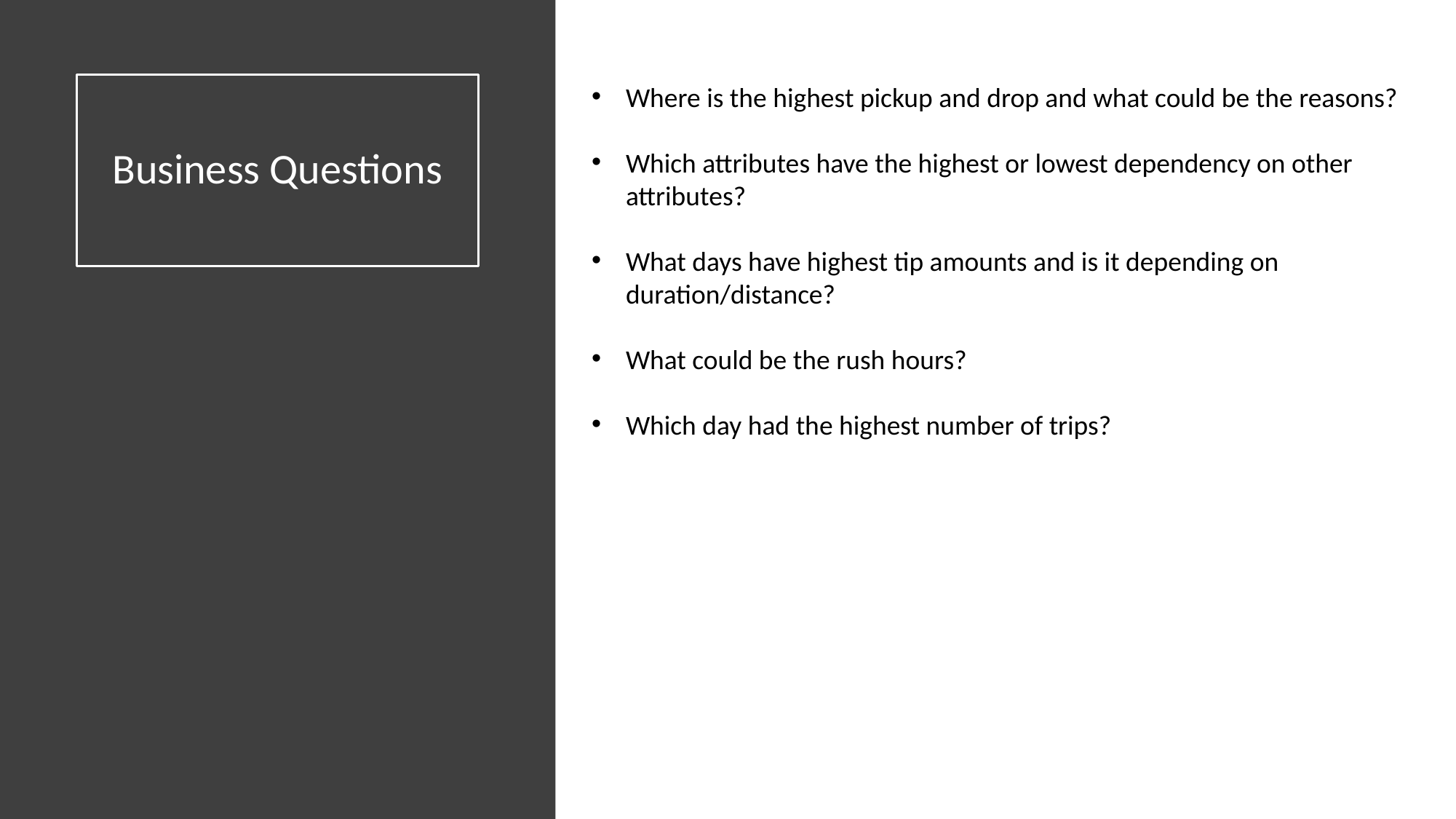

# Business Questions
Where is the highest pickup and drop and what could be the reasons?

Which attributes have the highest or lowest dependency on other attributes?

What days have highest tip amounts and is it depending on duration/distance?

What could be the rush hours?

Which day had the highest number of trips?